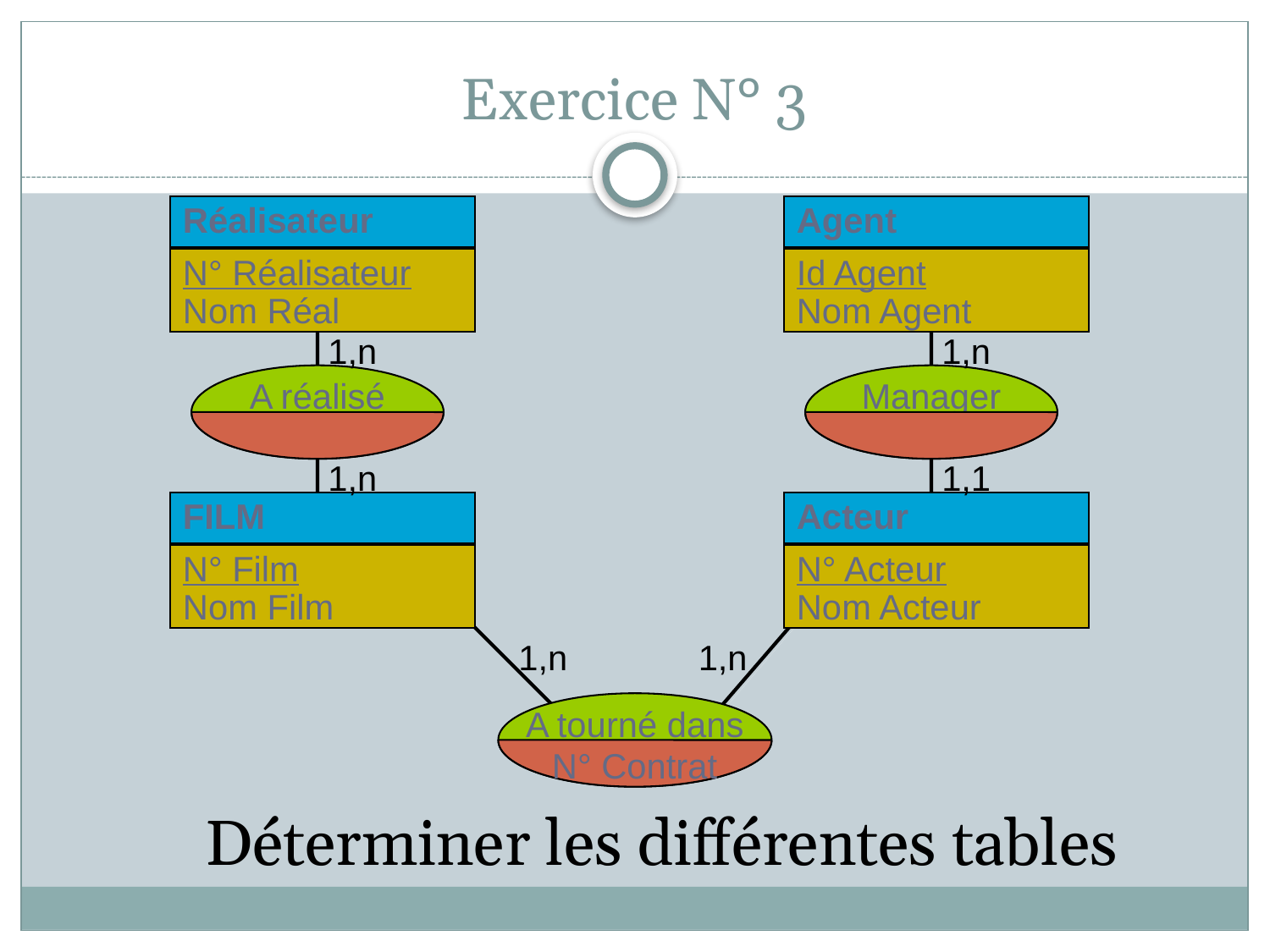

# Exercice N° 3
Réalisateur
Agent
N° Réalisateur
Nom Réal
Id Agent
Nom Agent

1,n
1,n
A réalisé
Manager

1,n
1,1
FILM
Acteur
N° Film
Nom Film
N° Acteur
Nom Acteur

1,n
1,n
A tourné dans

N° Contrat
Déterminer les différentes tables